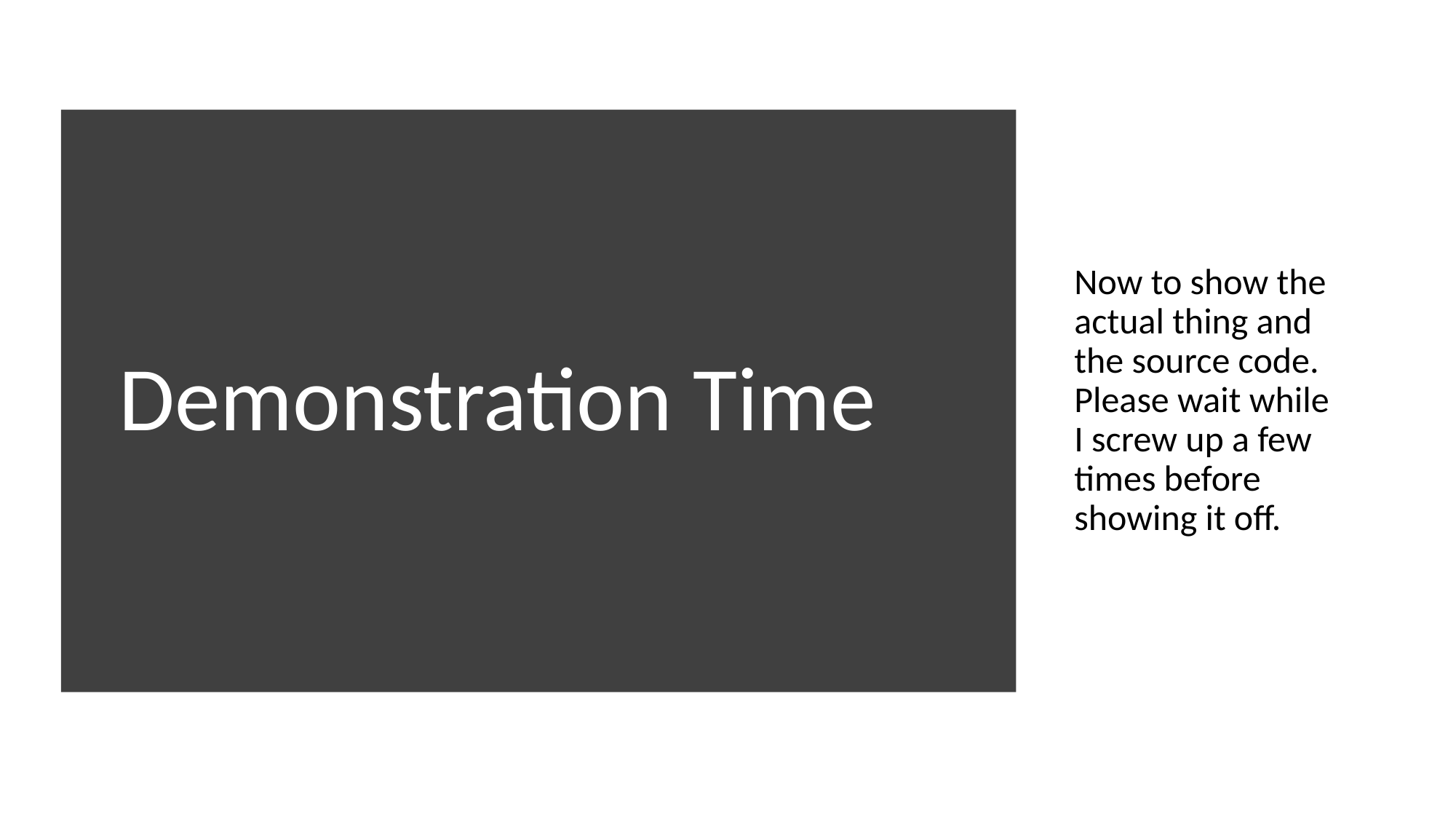

# Demonstration Time
Now to show the actual thing and the source code. Please wait while I screw up a few times before showing it off.